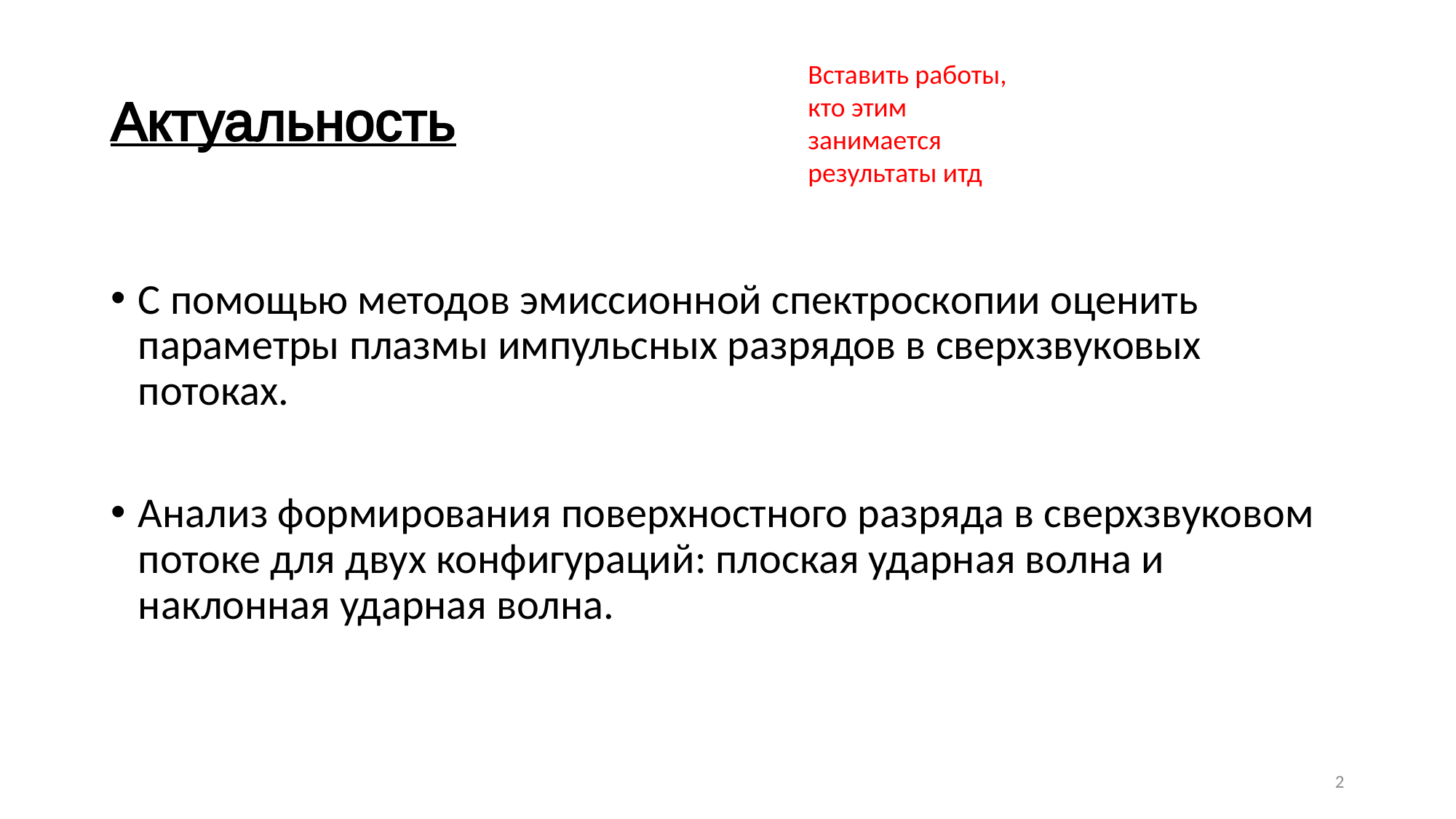

# Актуальность
Вставить работы, кто этим занимается результаты итд
С помощью методов эмиссионной спектроскопии оценить параметры плазмы импульсных разрядов в сверхзвуковых потоках.

Анализ формирования поверхностного разряда в сверхзвуковом потоке для двух конфигураций: плоская ударная волна и наклонная ударная волна.

2